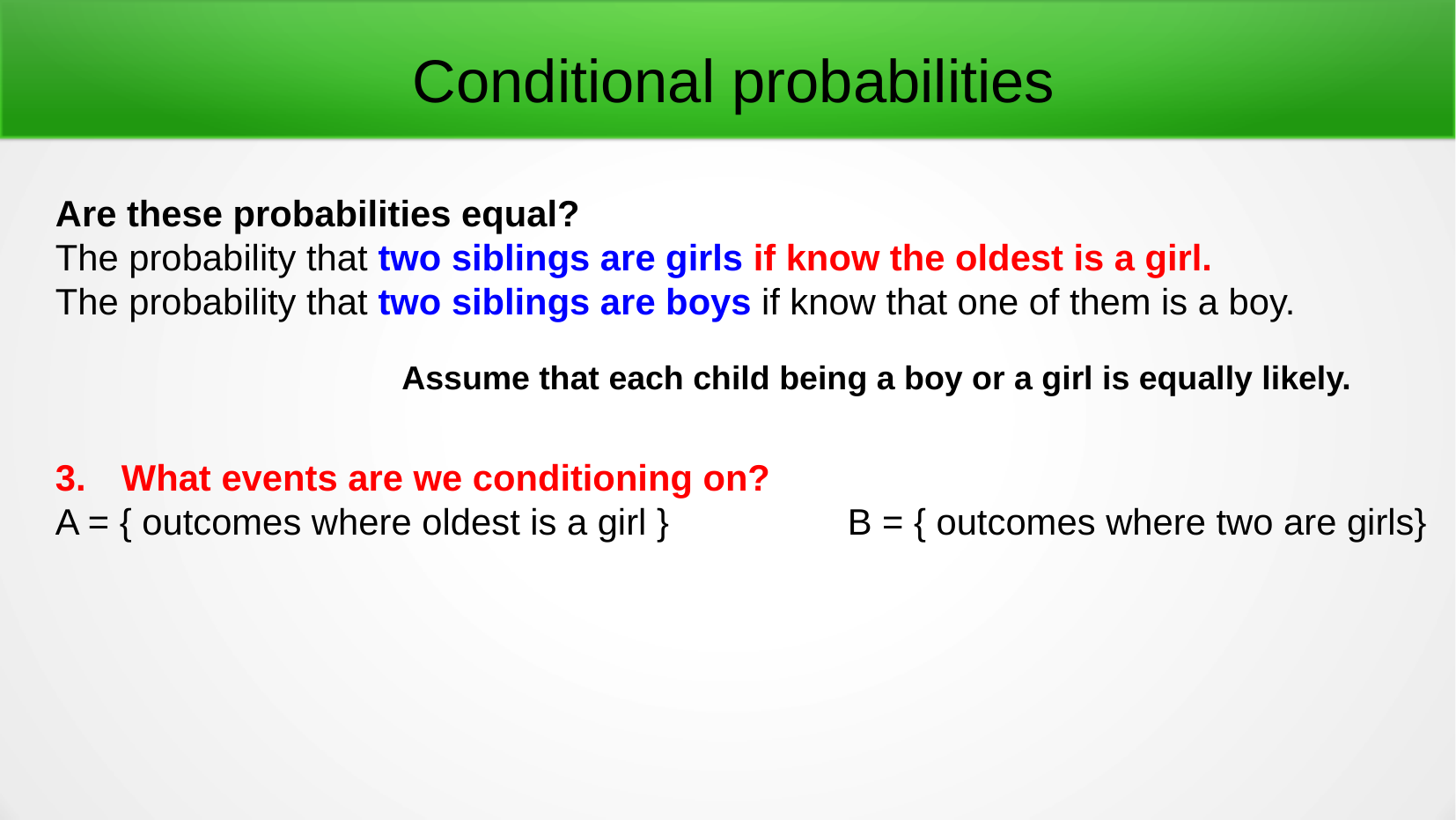

Conditional probabilities
Are these probabilities equal?
The probability that two siblings are girls if know the oldest is a girl.
The probability that two siblings are boys if know that one of them is a boy.

What events are we conditioning on?
A = { outcomes where oldest is a girl } 		B = { outcomes where two are girls}
Assume that each child being a boy or a girl is equally likely.